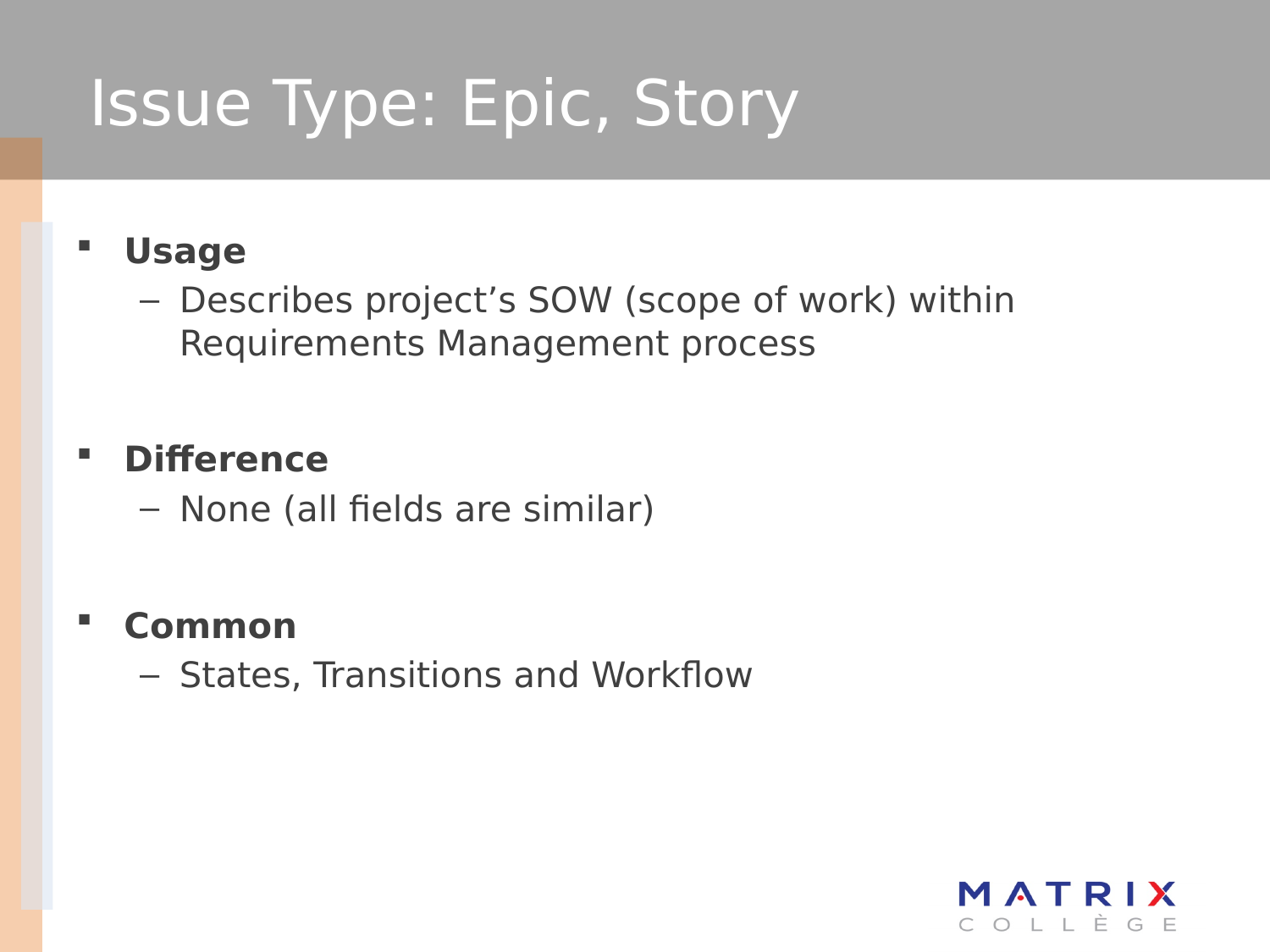

# Issue Type: Epic, Story
Usage
Describes project’s SOW (scope of work) within Requirements Management process

Difference
None (all fields are similar)

Common
States, Transitions and Workflow